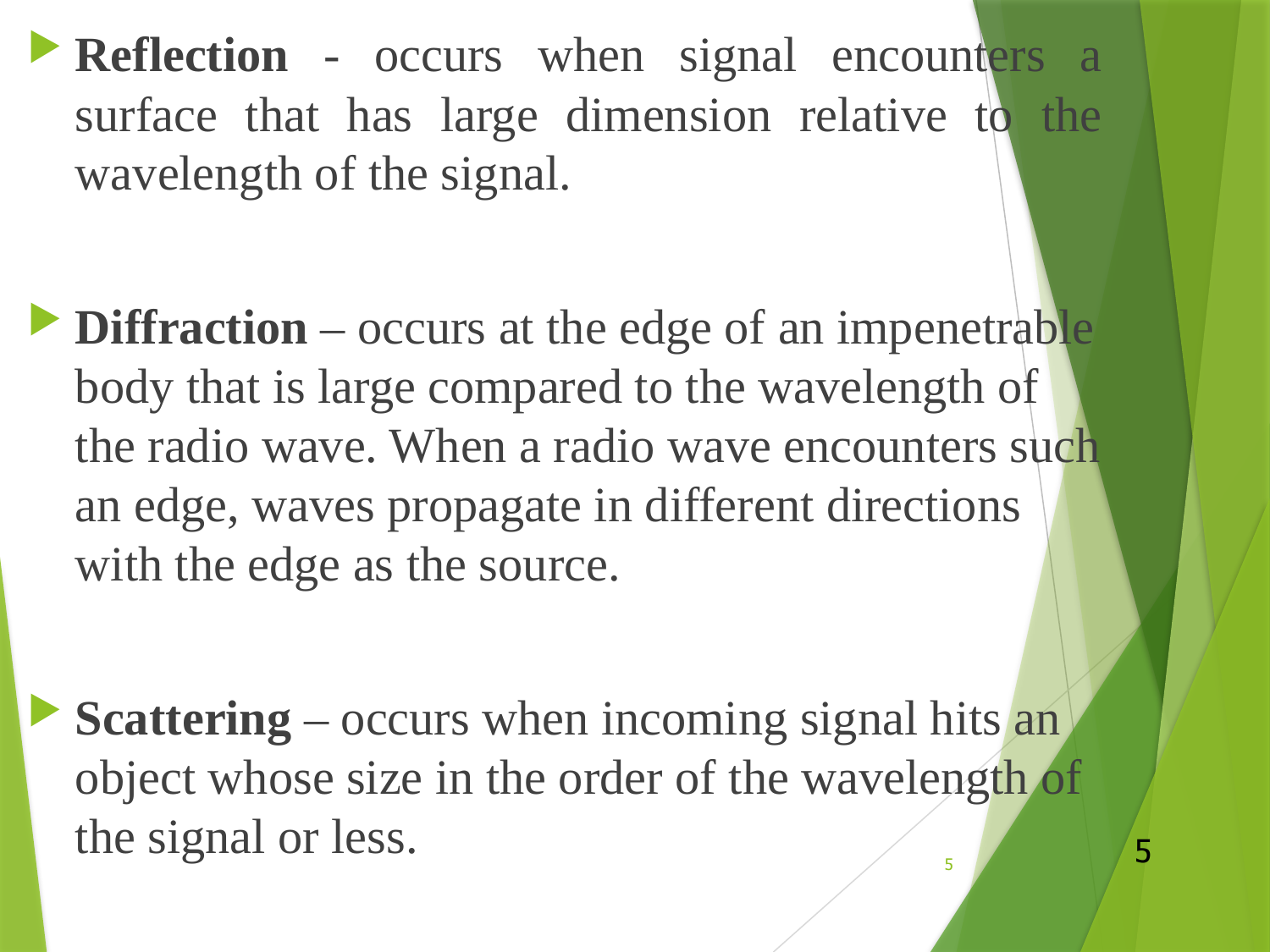

Reflection - occurs when signal encounters a surface that has large dimension relative to the wavelength of the signal.

Diffraction – occurs at the edge of an impenetrable body that is large compared to the wavelength of the radio wave. When a radio wave encounters such an edge, waves propagate in different directions with the edge as the source.

Scattering – occurs when incoming signal hits an object whose size in the order of the wavelength of the signal or less.
5